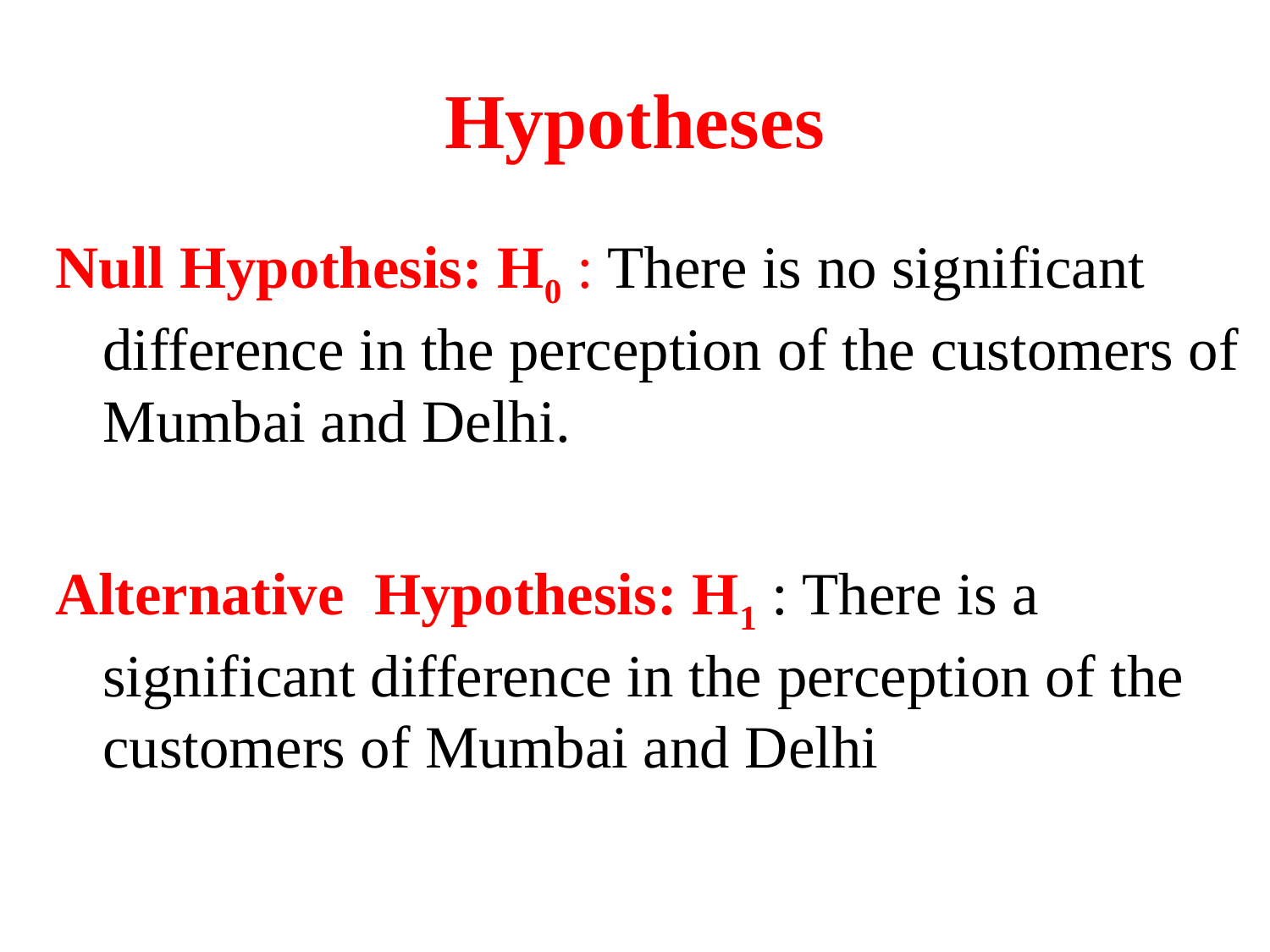

# Hypotheses
Null Hypothesis: H0 : There is no significant difference in the perception of the customers of Mumbai and Delhi.

Alternative  Hypothesis: H1 : There is a significant difference in the perception of the customers of Mumbai and Delhi